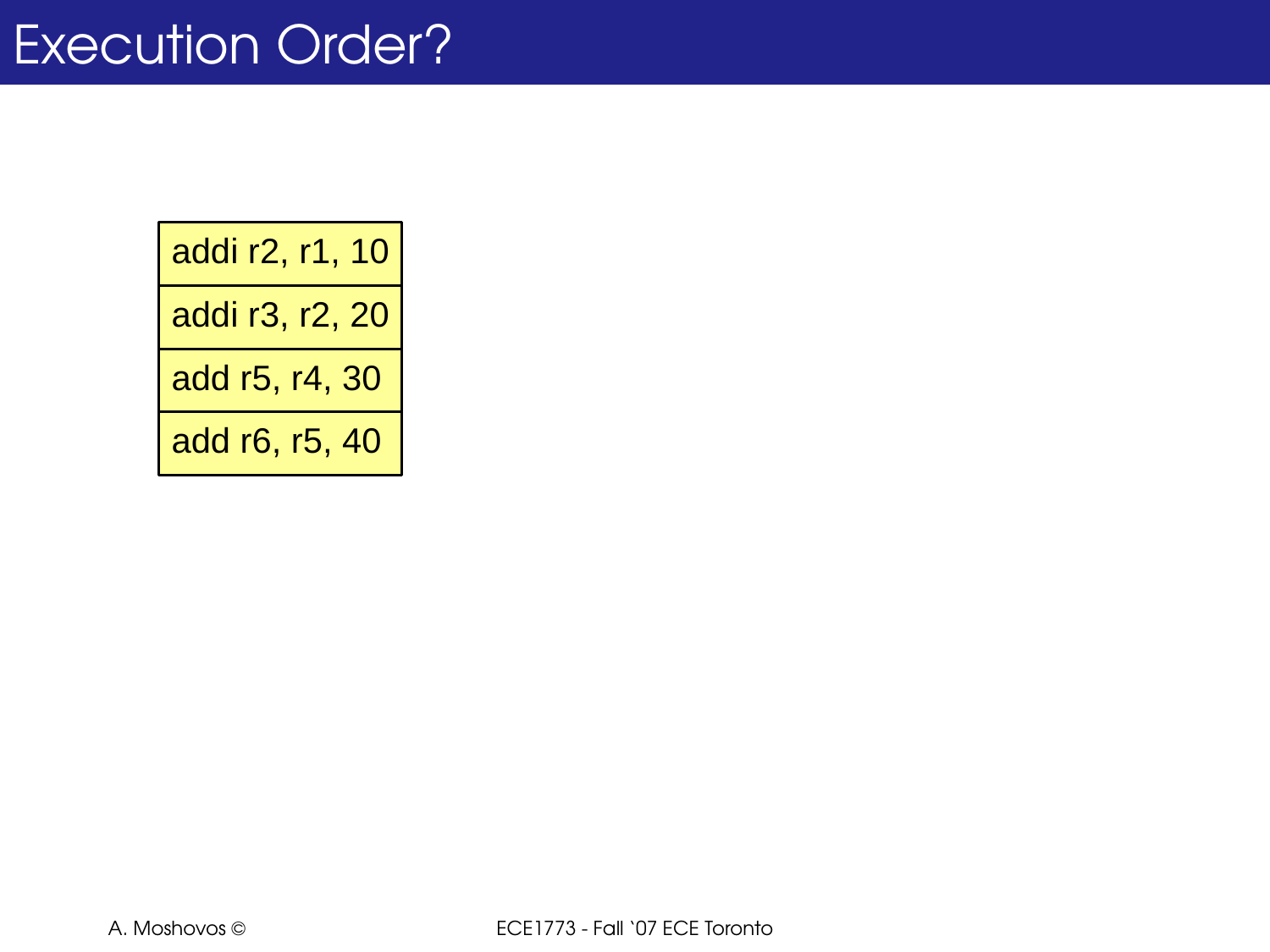

# Execution Order?
addi r2, r1, 10
addi r3, r2, 20
add r5, r4, 30
add r6, r5, 40
A. Moshovos ©
ECE1773 - Fall ‘07 ECE Toronto